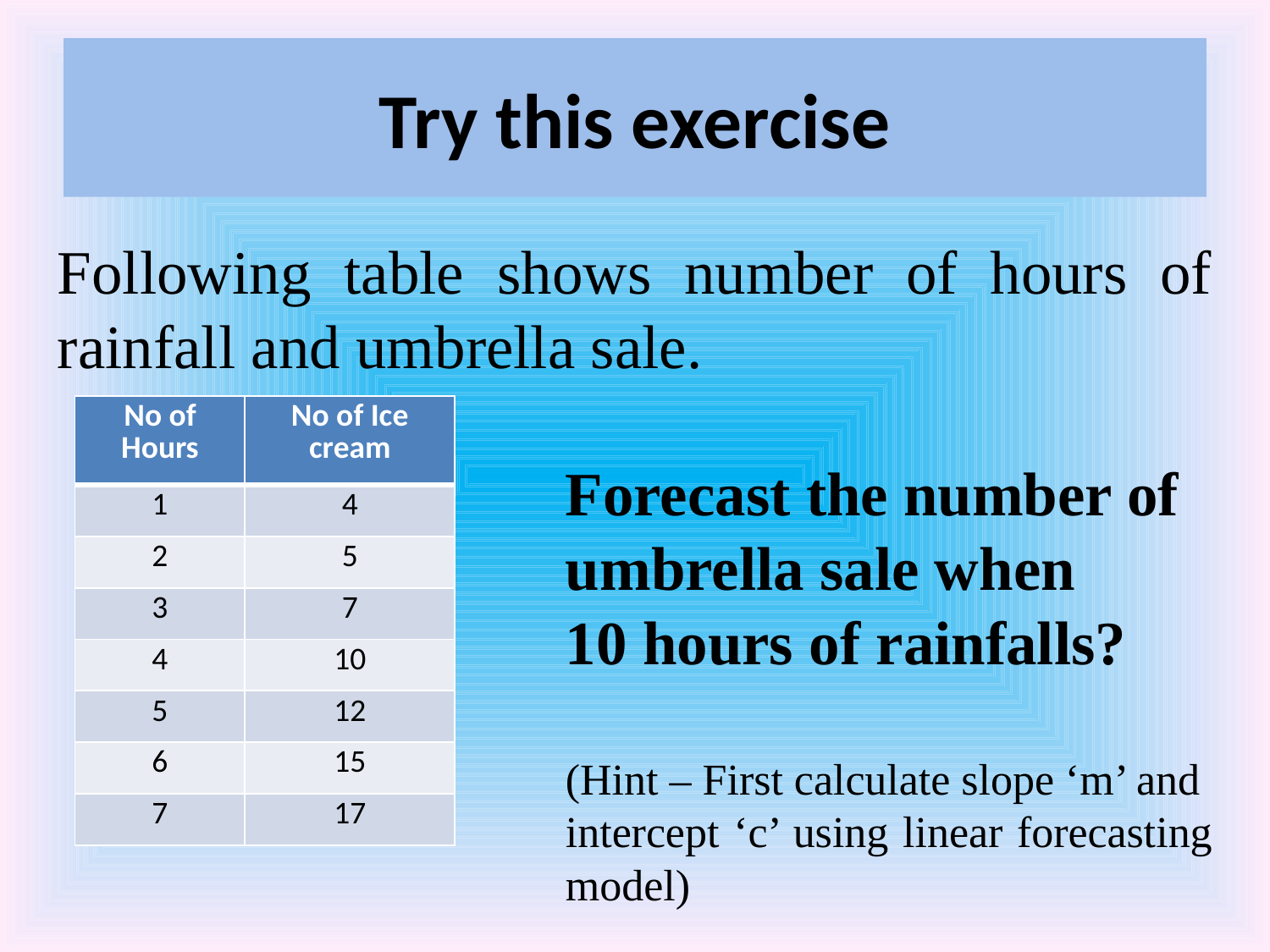

# Try this exercise

Following table shows number of hours of rainfall and umbrella sale.

				Forecast the number of
				umbrella sale when
				10 hours of rainfalls?

				(Hint – First calculate slope ‘m’ and
				intercept ‘c’ using linear forecasting 				model)
| No of Hours | No of Ice cream |
| --- | --- |
| 1 | 4 |
| 2 | 5 |
| 3 | 7 |
| 4 | 10 |
| 5 | 12 |
| 6 | 15 |
| 7 | 17 |